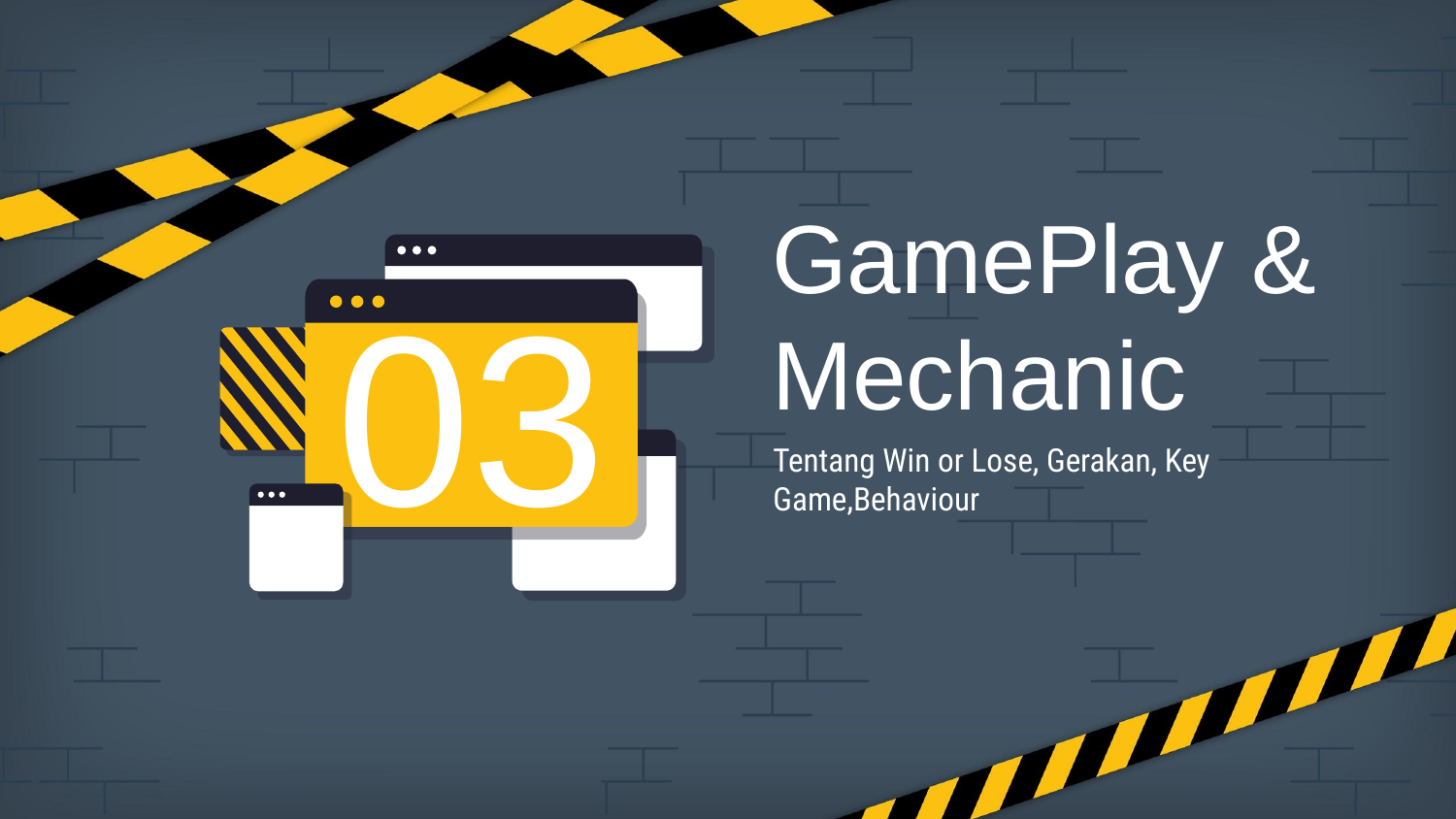

# GamePlay & Mechanic
03

Tentang Win or Lose, Gerakan, Key Game,Behaviour